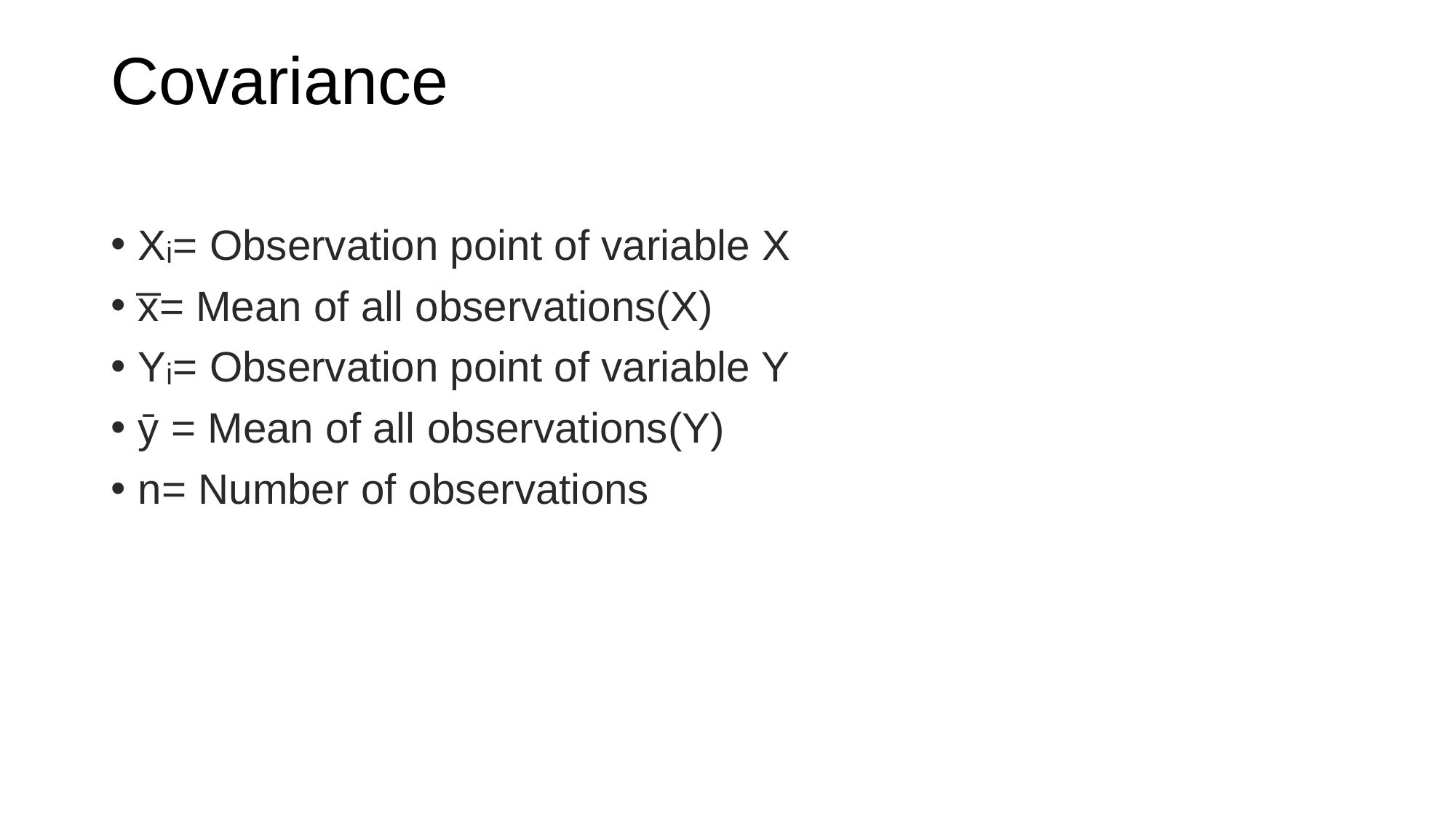

# Covariance
Xᵢ= Observation point of variable X
x̅= Mean of all observations(X)
Yᵢ= Observation point of variable Y
ȳ = Mean of all observations(Y)
n= Number of observations